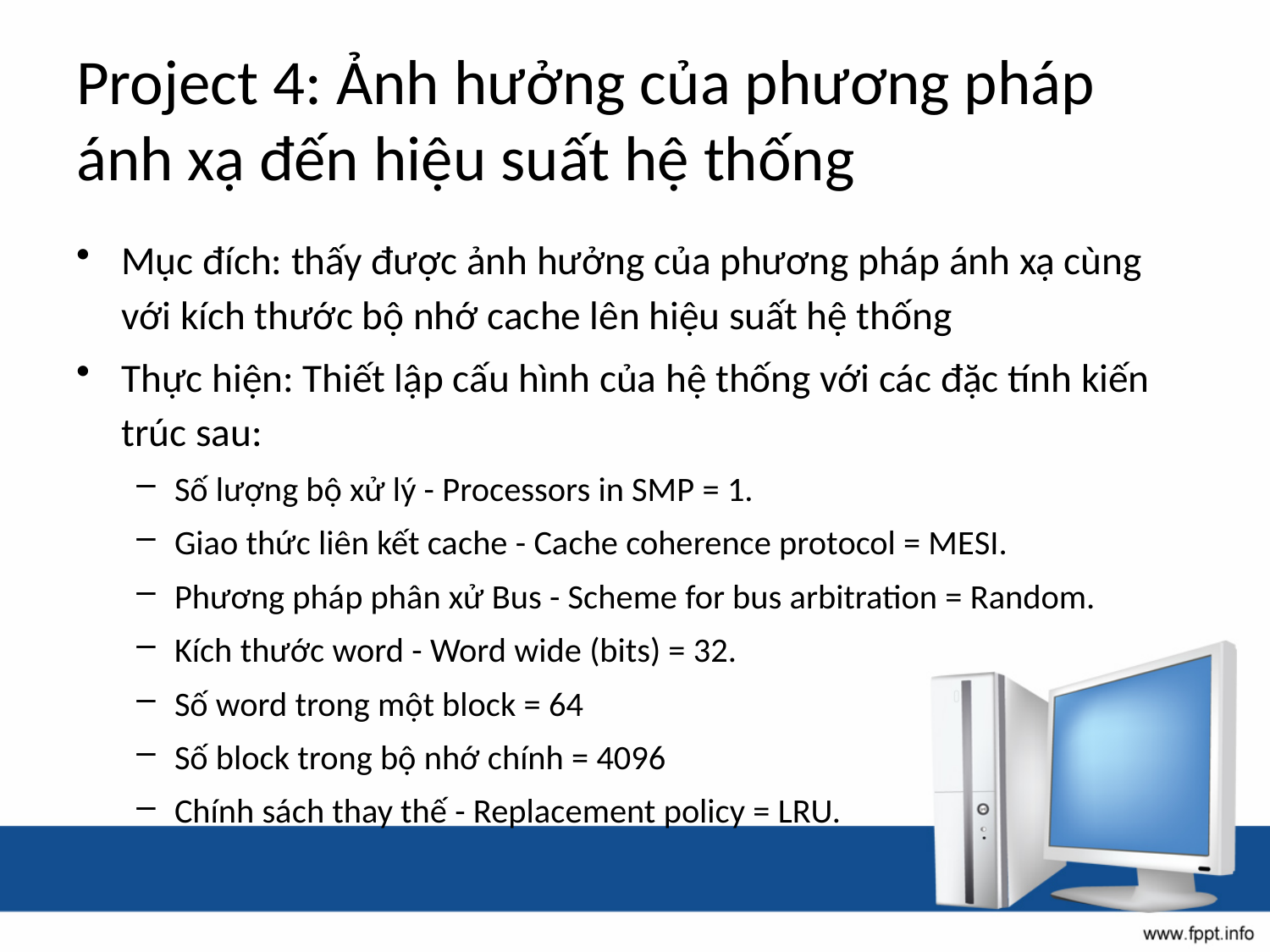

# Project 4: Ảnh hưởng của phương pháp ánh xạ đến hiệu suất hệ thống
Mục đích: thấy được ảnh hưởng của phương pháp ánh xạ cùng với kích thước bộ nhớ cache lên hiệu suất hệ thống
Thực hiện: Thiết lập cấu hình của hệ thống với các đặc tính kiến trúc sau:
Số lượng bộ xử lý - Processors in SMP = 1.
Giao thức liên kết cache - Cache coherence protocol = MESI.
Phương pháp phân xử Bus - Scheme for bus arbitration = Random.
Kích thước word - Word wide (bits) = 32.
Số word trong một block = 64
Số block trong bộ nhớ chính = 4096
Chính sách thay thế - Replacement policy = LRU.